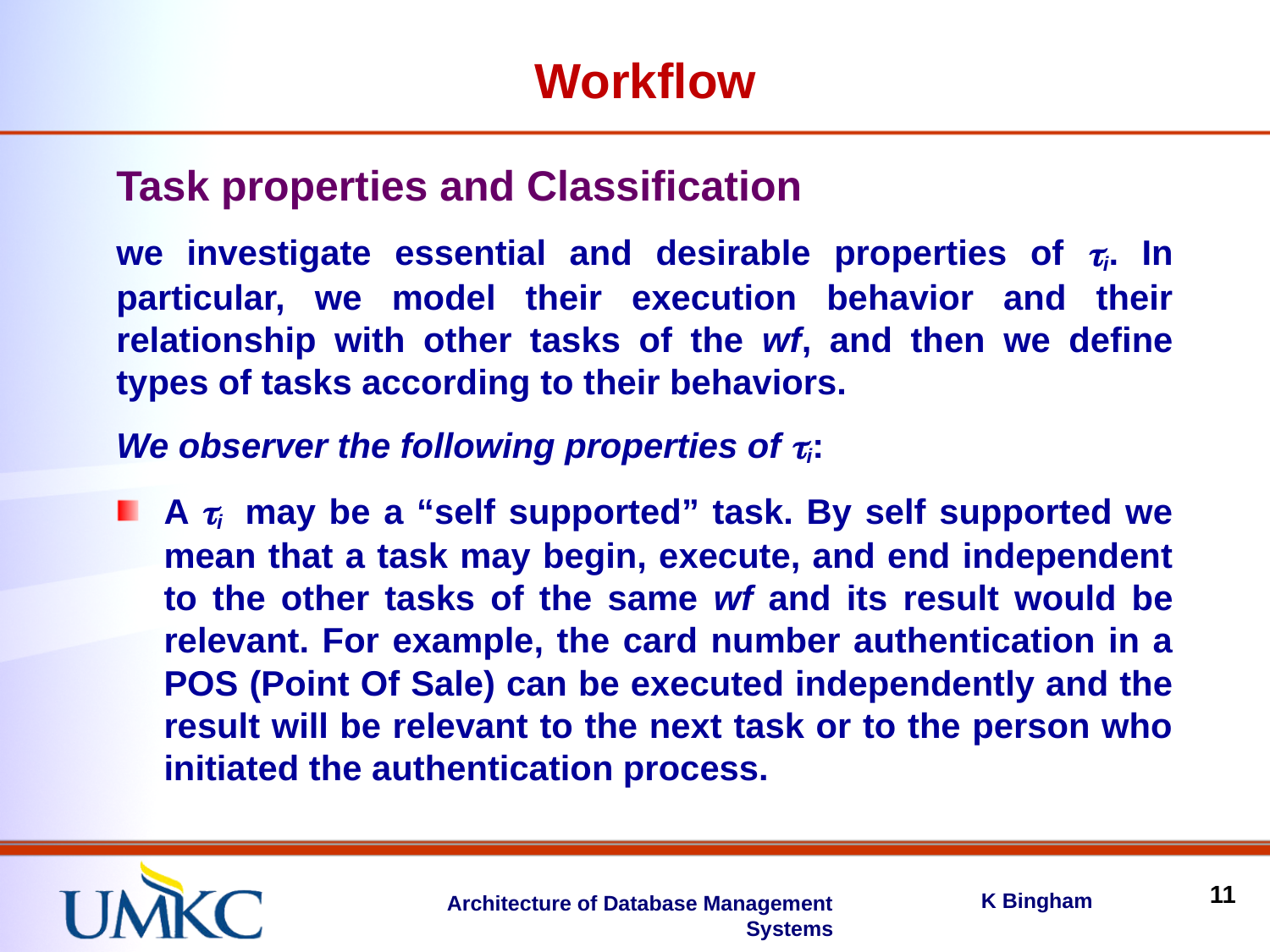

Workflow
Task properties and Classification
we investigate essential and desirable properties of τi. In particular, we model their execution behavior and their relationship with other tasks of the wf, and then we define types of tasks according to their behaviors.
We observer the following properties of τi:
A τi  may be a “self supported” task. By self supported we mean that a task may begin, execute, and end independent to the other tasks of the same wf and its result would be relevant. For example, the card number authentication in a POS (Point Of Sale) can be executed independently and the result will be relevant to the next task or to the person who initiated the authentication process.
11